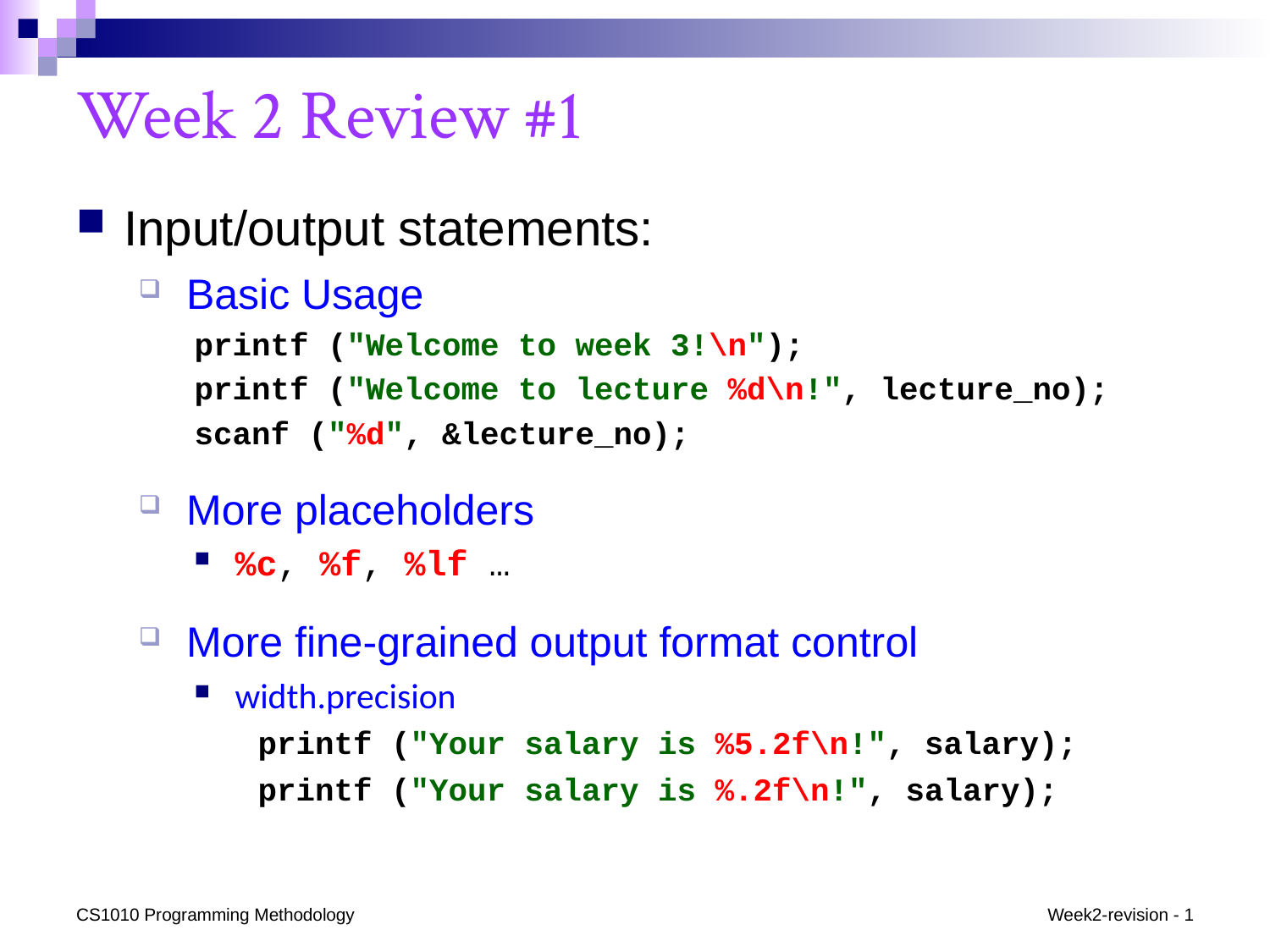

# Week 2 Review #1
Input/output statements:
Basic Usage
printf ("Welcome to week 3!\n");
printf ("Welcome to lecture %d\n!", lecture_no);
scanf ("%d", &lecture_no);
More placeholders
%c, %f, %lf …
More fine-grained output format control
width.precision
printf ("Your salary is %5.2f\n!", salary);
printf ("Your salary is %.2f\n!", salary);
CS1010 Programming Methodology
Week2-revision - 1